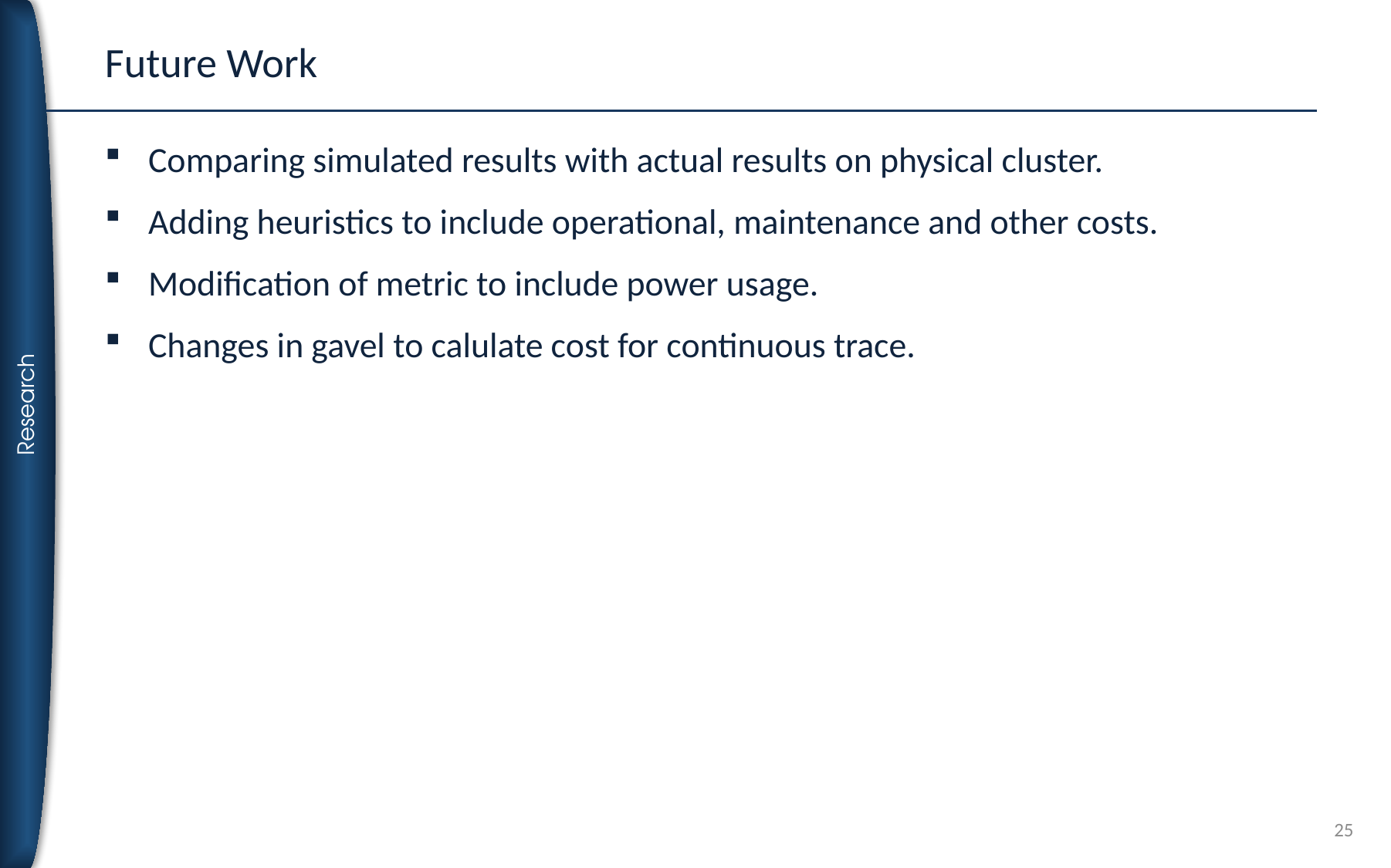

# Future Work
Comparing simulated results with actual results on physical cluster.
Adding heuristics to include operational, maintenance and other costs.
Modification of metric to include power usage.
Changes in gavel to calulate cost for continuous trace.
25